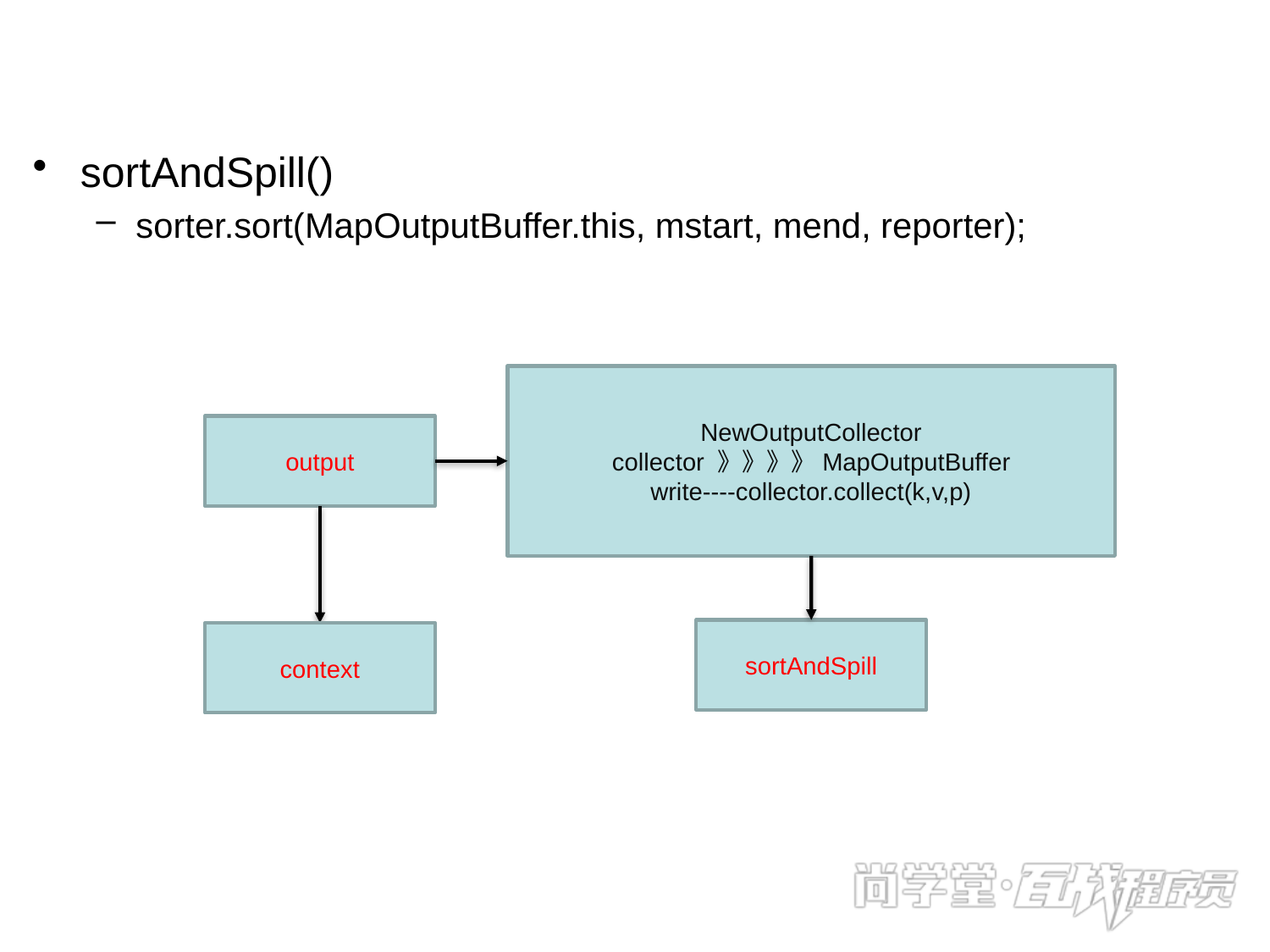

sortAndSpill()
sorter.sort(MapOutputBuffer.this, mstart, mend, reporter);
NewOutputCollector
collector 》》》》MapOutputBuffer
write----collector.collect(k,v,p)
output
sortAndSpill
context